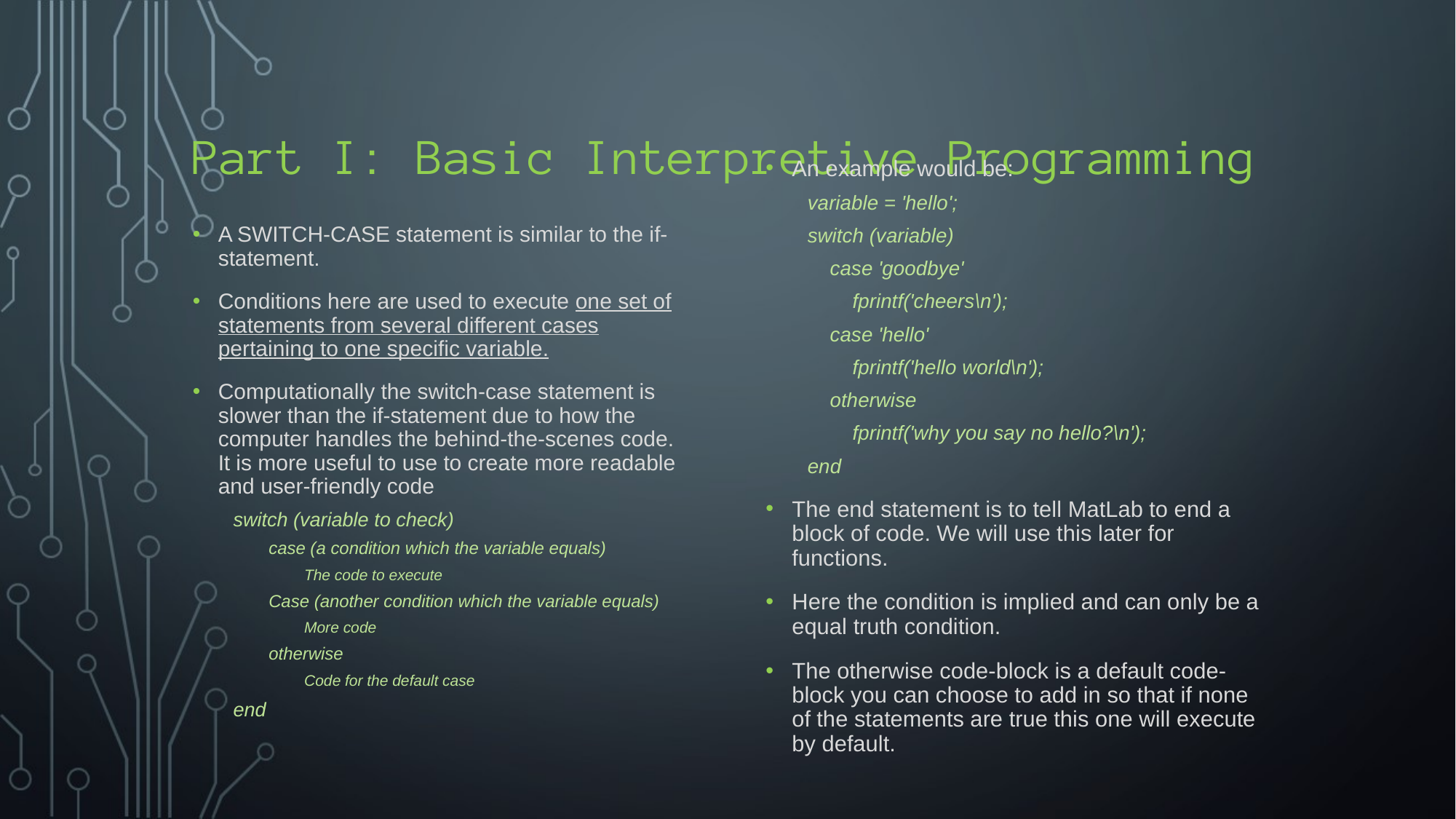

# Part I: Basic Interpretive Programming
An example would be:
variable = 'hello';
switch (variable)
    case 'goodbye'
        fprintf('cheers\n');
    case 'hello'
        fprintf('hello world\n');
    otherwise
        fprintf('why you say no hello?\n');
end
The end statement is to tell MatLab to end a block of code. We will use this later for functions.
Here the condition is implied and can only be a equal truth condition.
The otherwise code-block is a default code-block you can choose to add in so that if none of the statements are true this one will execute by default.
A SWITCH-CASE statement is similar to the if-statement.
Conditions here are used to execute one set of statements from several different cases pertaining to one specific variable.
Computationally the switch-case statement is slower than the if-statement due to how the computer handles the behind-the-scenes code. It is more useful to use to create more readable and user-friendly code
switch (variable to check)
case (a condition which the variable equals)
The code to execute
Case (another condition which the variable equals)
More code
otherwise
Code for the default case
end